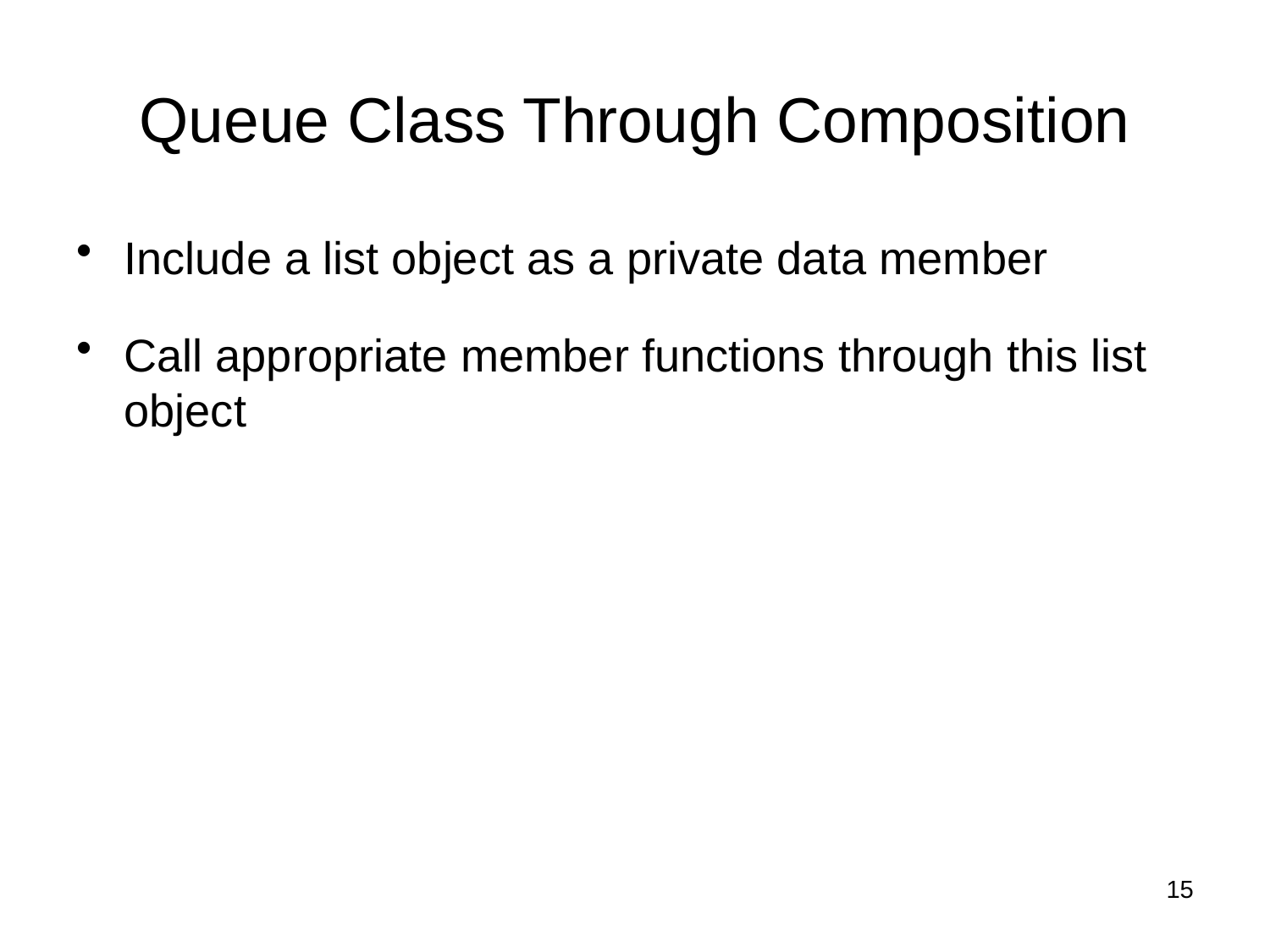

# Queue Class Through Composition
Include a list object as a private data member
Call appropriate member functions through this list object
15